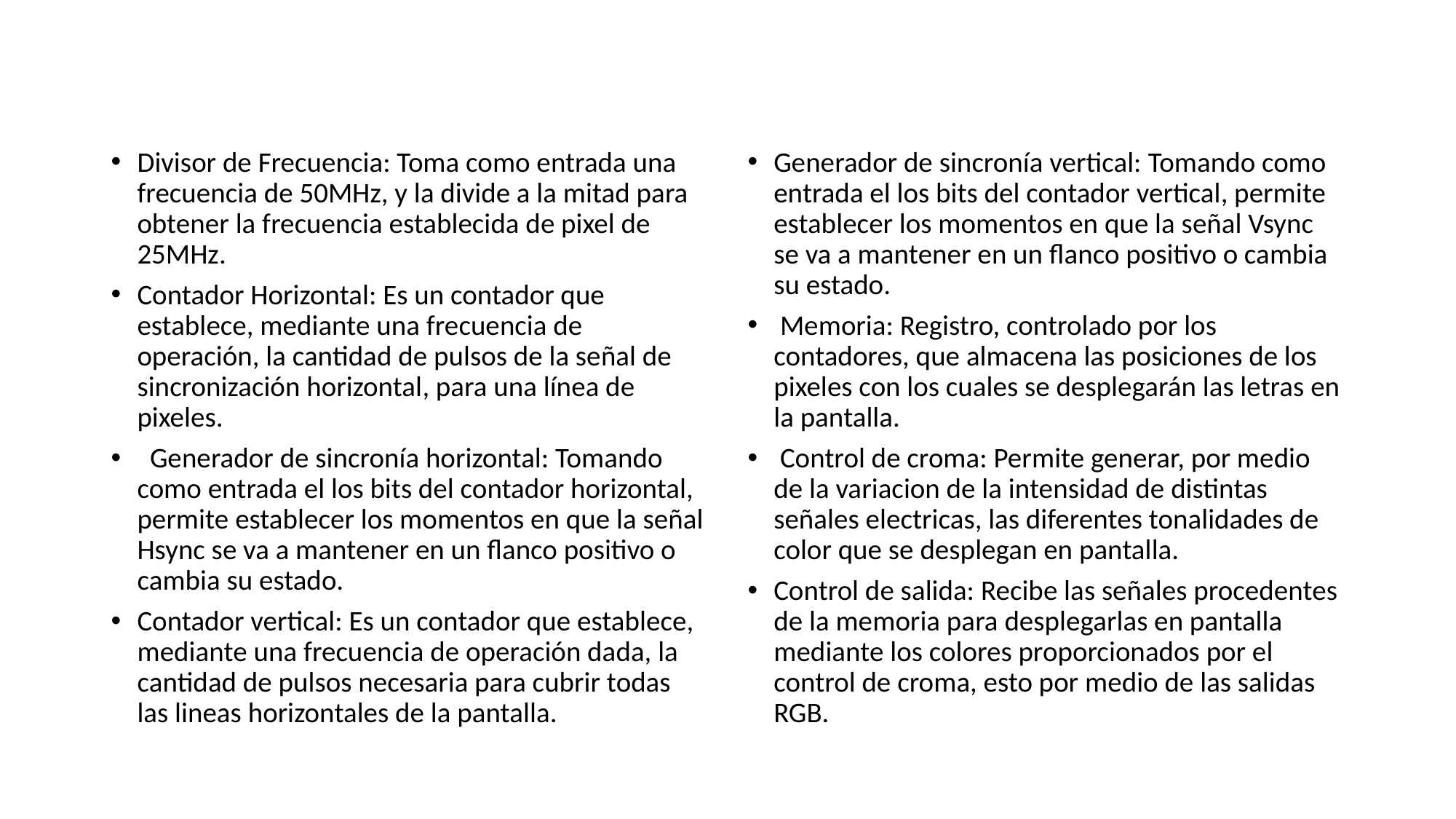

#

Divisor de Frecuencia: Toma como entrada una frecuencia de 50MHz, y la divide a la mitad para obtener la frecuencia establecida de pixel de 25MHz.
Contador Horizontal: Es un contador que establece, mediante una frecuencia de operación, la cantidad de pulsos de la señal de sincronización horizontal, para una línea de pixeles.
  Generador de sincronía horizontal: Tomando como entrada el los bits del contador horizontal, permite establecer los momentos en que la señal Hsync se va a mantener en un flanco positivo o cambia su estado.
Contador vertical: Es un contador que establece, mediante una frecuencia de operación dada, la cantidad de pulsos necesaria para cubrir todas las lineas horizontales de la pantalla.
Generador de sincronía vertical: Tomando como entrada el los bits del contador vertical, permite establecer los momentos en que la señal Vsync se va a mantener en un flanco positivo o cambia su estado.
 Memoria: Registro, controlado por los contadores, que almacena las posiciones de los pixeles con los cuales se desplegarán las letras en la pantalla.
 Control de croma: Permite generar, por medio de la variacion de la intensidad de distintas señales electricas, las diferentes tonalidades de color que se desplegan en pantalla.
Control de salida: Recibe las señales procedentes de la memoria para desplegarlas en pantalla mediante los colores proporcionados por el control de croma, esto por medio de las salidas RGB.